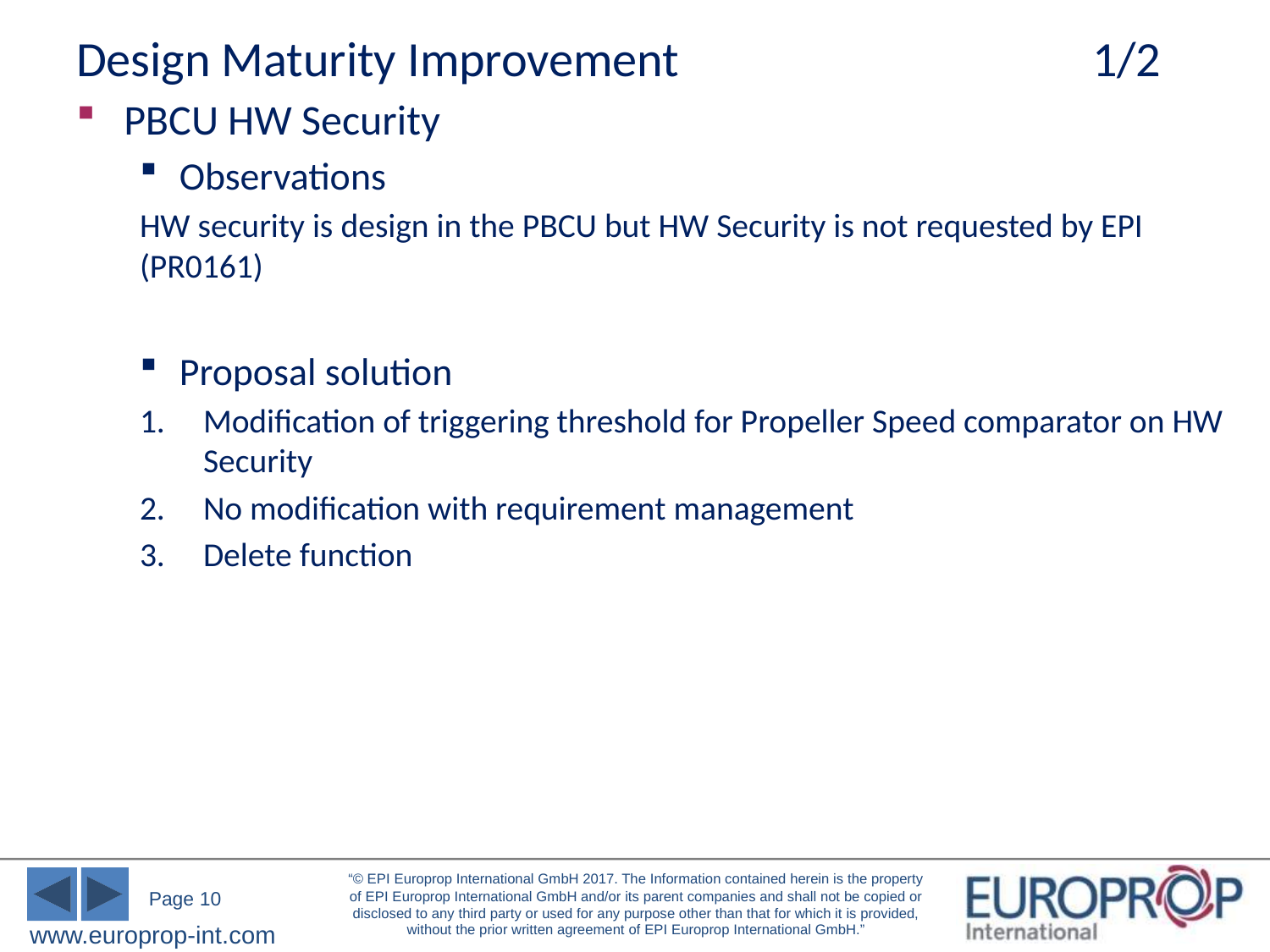

# Design Maturity Improvement				1/2
PBCU HW Security
Observations
HW security is design in the PBCU but HW Security is not requested by EPI (PR0161)

Proposal solution
Modification of triggering threshold for Propeller Speed comparator on HW Security
No modification with requirement management
Delete function